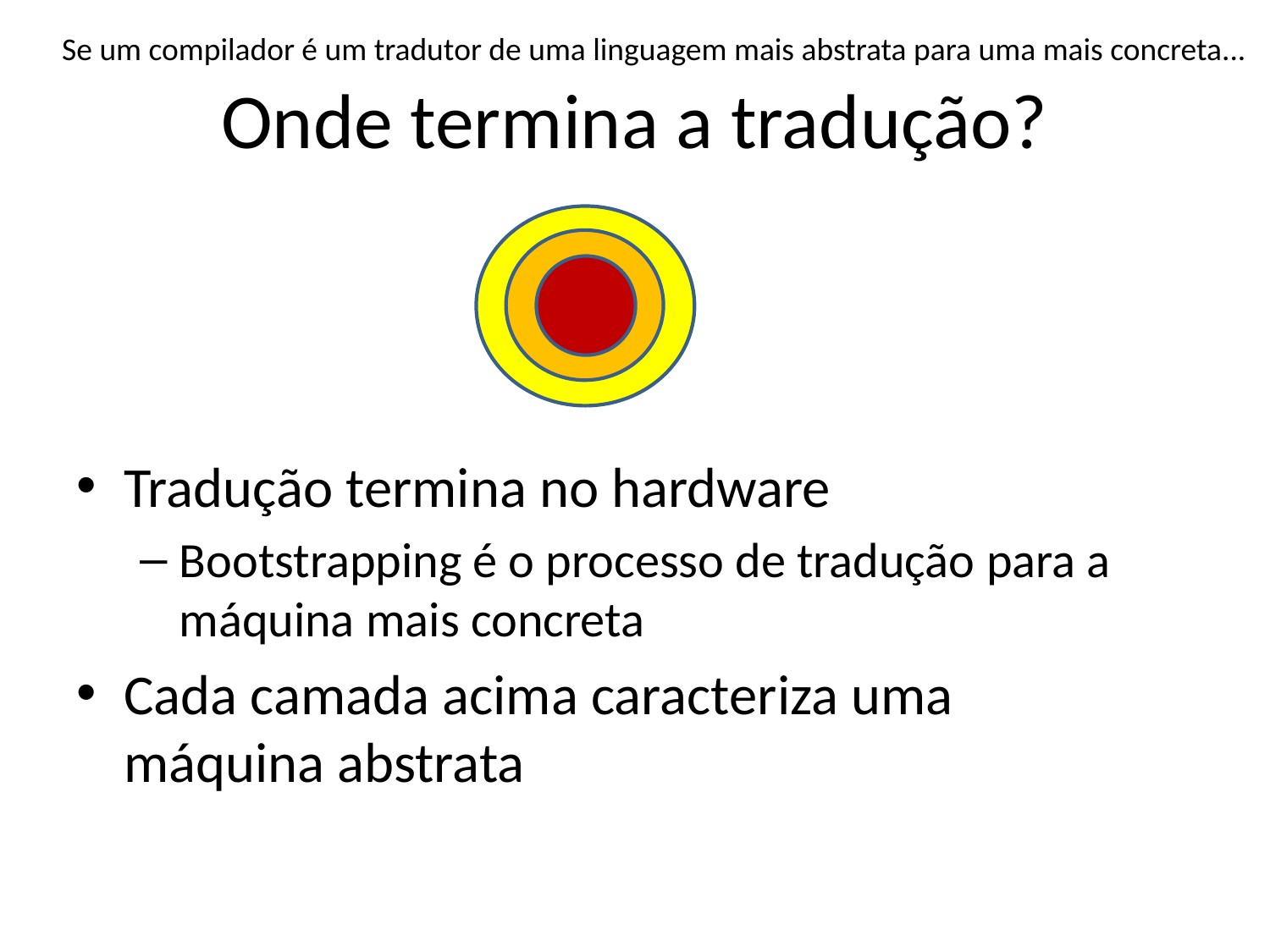

Se um compilador é um tradutor de uma linguagem mais abstrata para uma mais concreta...
# Onde termina a tradução?

Tradução termina no hardware
Bootstrapping é o processo de tradução para a máquina mais concreta
Cada camada acima caracteriza uma máquina abstrata